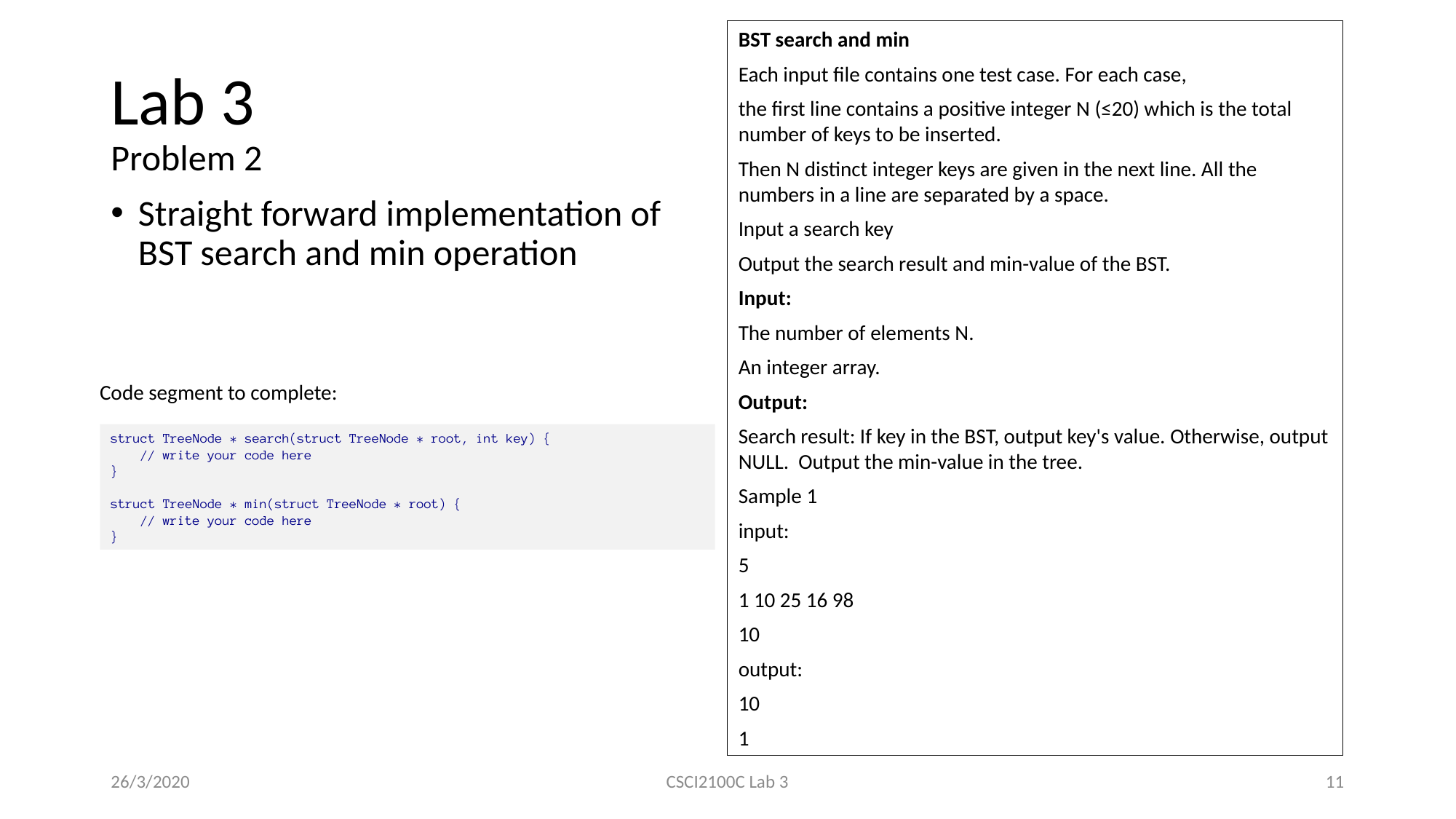

BST search and min
Each input file contains one test case. For each case,
the first line contains a positive integer N (≤20) which is the total number of keys to be inserted.
Then N distinct integer keys are given in the next line. All the numbers in a line are separated by a space.
Input a search key
Output the search result and min-value of the BST.
Input:
The number of elements N.
An integer array.
Output:
Search result: If key in the BST, output key's value. Otherwise, output NULL.  Output the min-value in the tree.
Sample 1
input:
5
1 10 25 16 98
10
output:
10
1
# Lab 3 Problem 2
Straight forward implementation of BST search and min operation
Code segment to complete:
struct TreeNode * search(struct TreeNode * root, int key) {
    // write your code here
}

struct TreeNode * min(struct TreeNode * root) {
    // write your code here
}
26/3/2020
CSCI2100C Lab 3
11